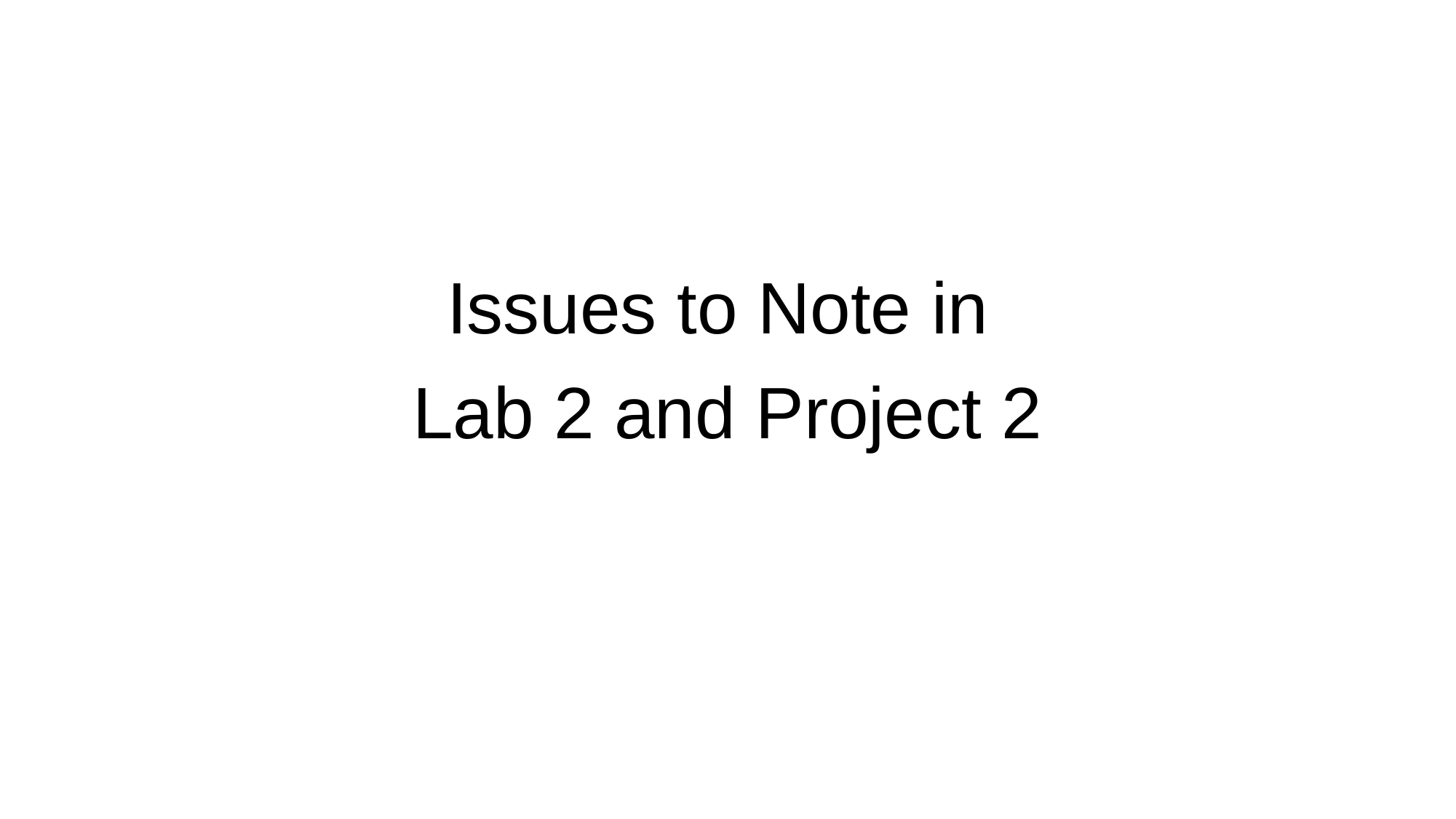

# Issues to Note in Lab 2 and Project 2